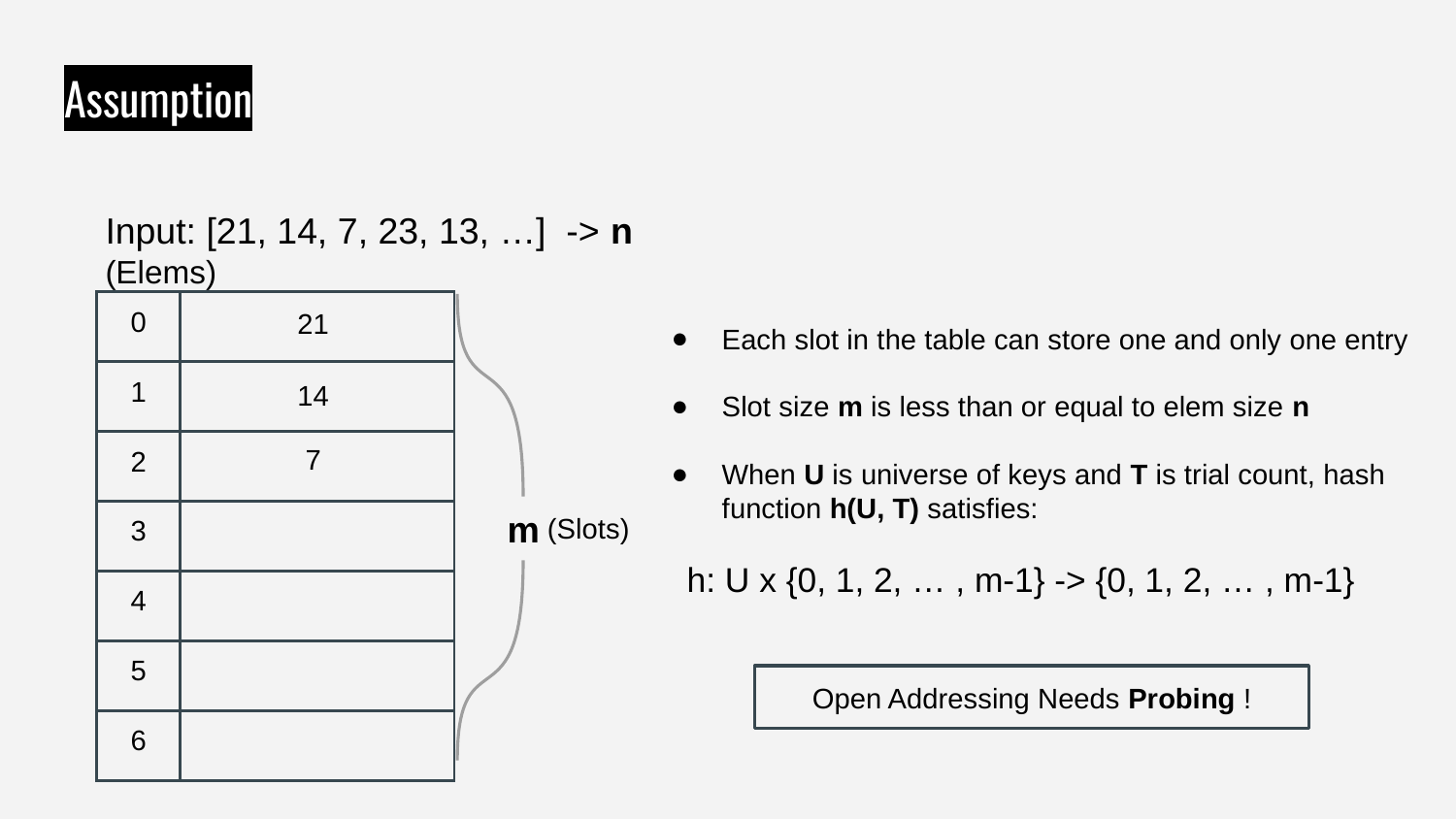

# Assumption
Input: [21, 14, 7, 23, 13, …]  -> n (Elems)
| 0 |  |
| --- | --- |
| 1 |  |
| 2 |  |
| 3 |  |
| 4 |  |
| 5 |  |
| 6 |  |
21
Each slot in the table can store one and only one entry

Slot size m is less than or equal to elem size n

When U is universe of keys and T is trial count, hash function h(U, T) satisfies:

    h: U x {0, 1, 2, … , m-1} -> {0, 1, 2, … , m-1}

14
7
m
(Slots)
Open Addressing Needs Probing !